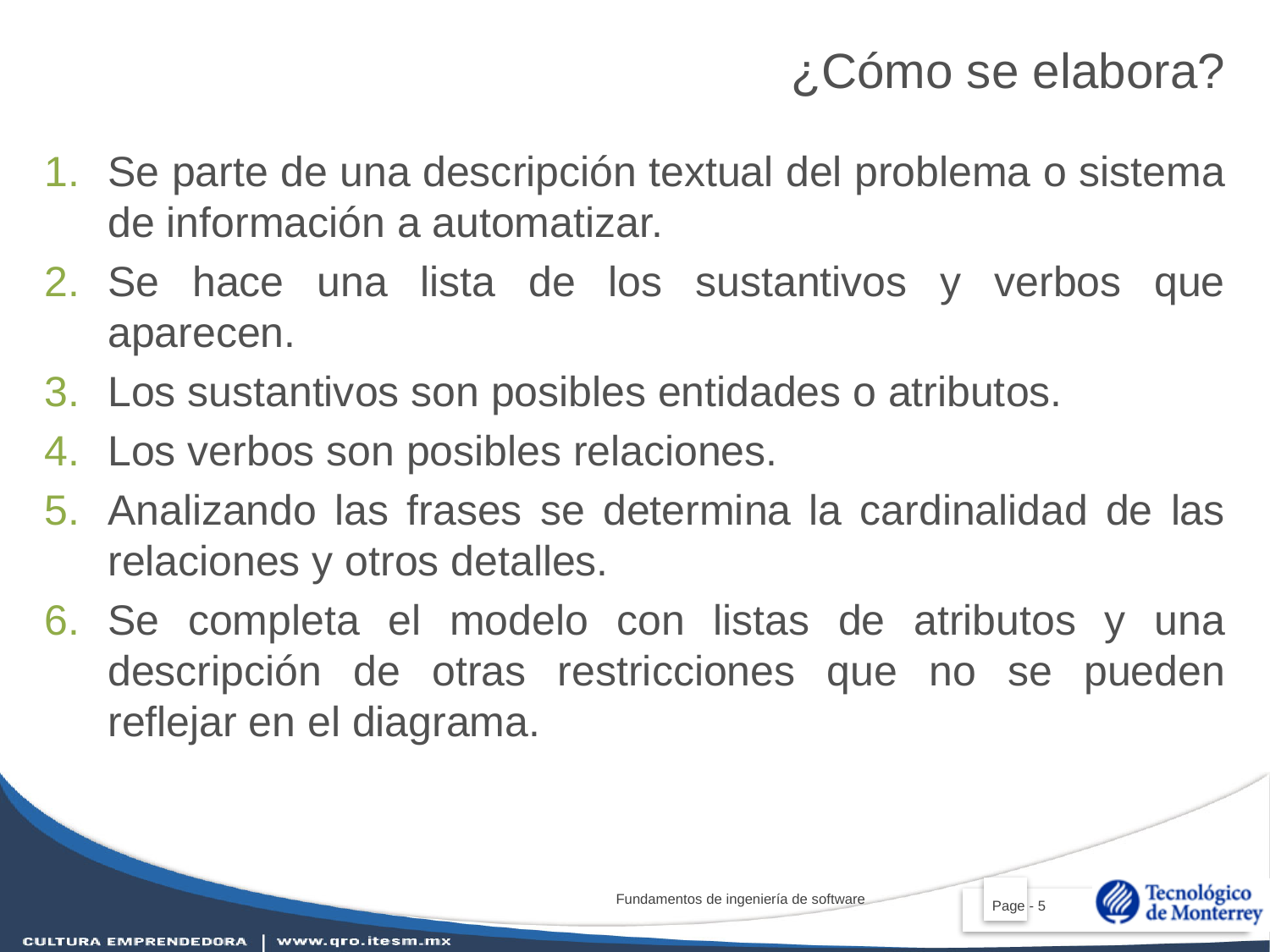

# ¿Cómo se elabora?
Se parte de una descripción textual del problema o sistema de información a automatizar.
Se hace una lista de los sustantivos y verbos que aparecen.
Los sustantivos son posibles entidades o atributos.
Los verbos son posibles relaciones.
Analizando las frases se determina la cardinalidad de las relaciones y otros detalles.
Se completa el modelo con listas de atributos y una descripción de otras restricciones que no se pueden reflejar en el diagrama.